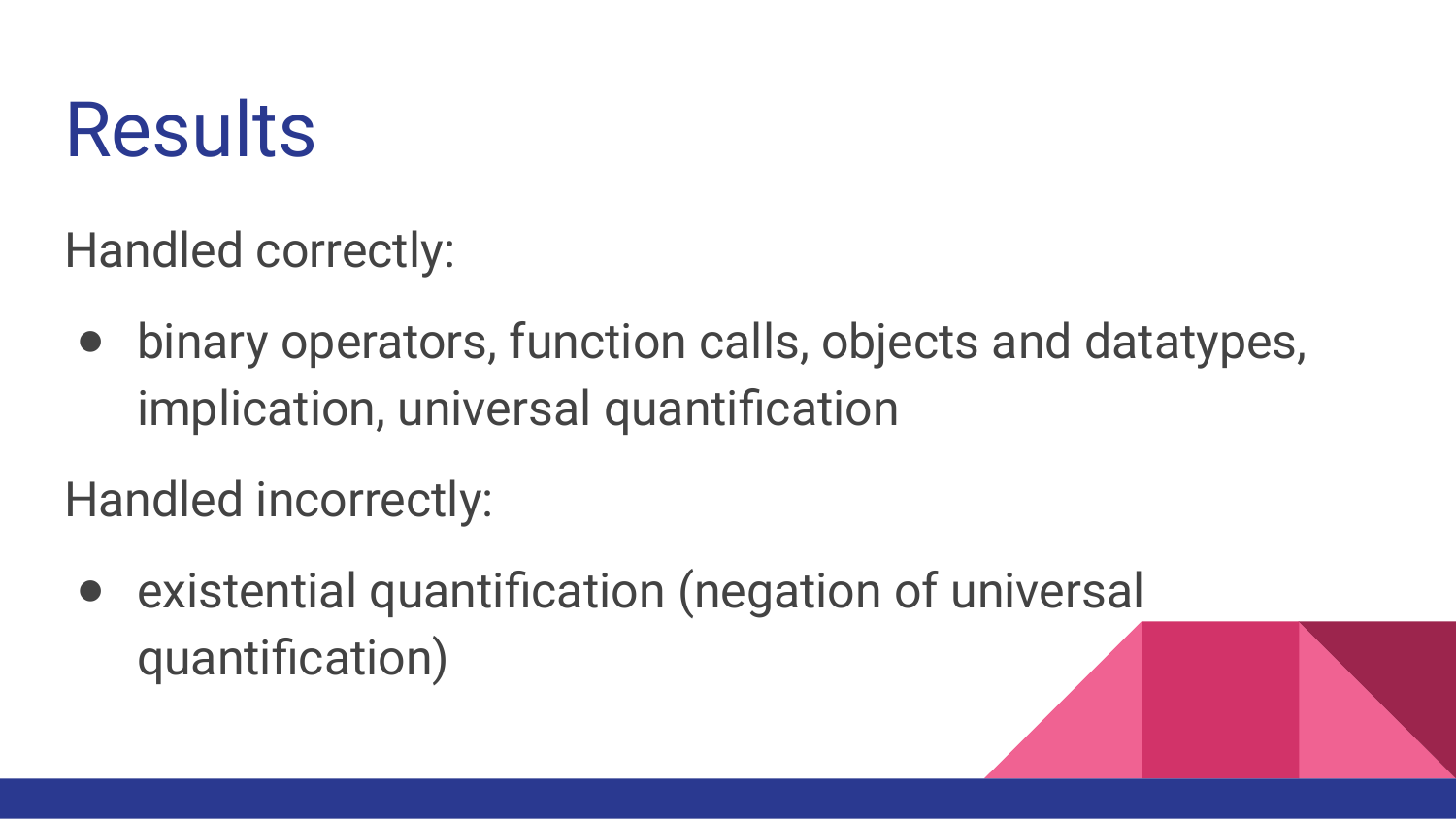

# Results
Handled correctly:
binary operators, function calls, objects and datatypes, implication, universal quantification
Handled incorrectly:
existential quantification (negation of universal quantification)